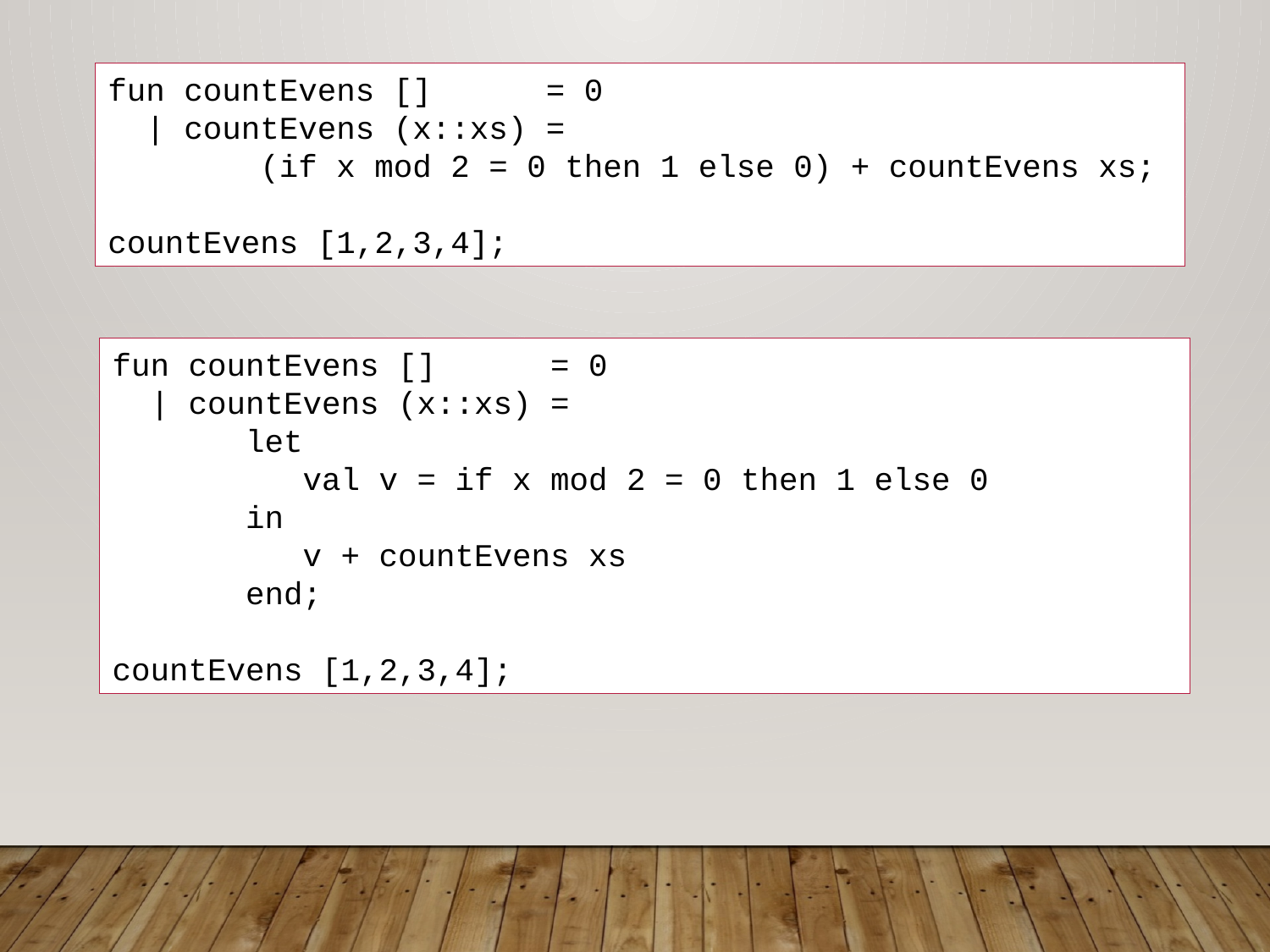

fun countEvens []      = 0
  | countEvens (x::xs) =
        (if x mod 2 = 0 then 1 else 0) + countEvens xs;

countEvens [1,2,3,4];
fun countEvens []      = 0
  | countEvens (x::xs) =
       let
          val v = if x mod 2 = 0 then 1 else 0
       in
          v + countEvens xs
       end;

countEvens [1,2,3,4];